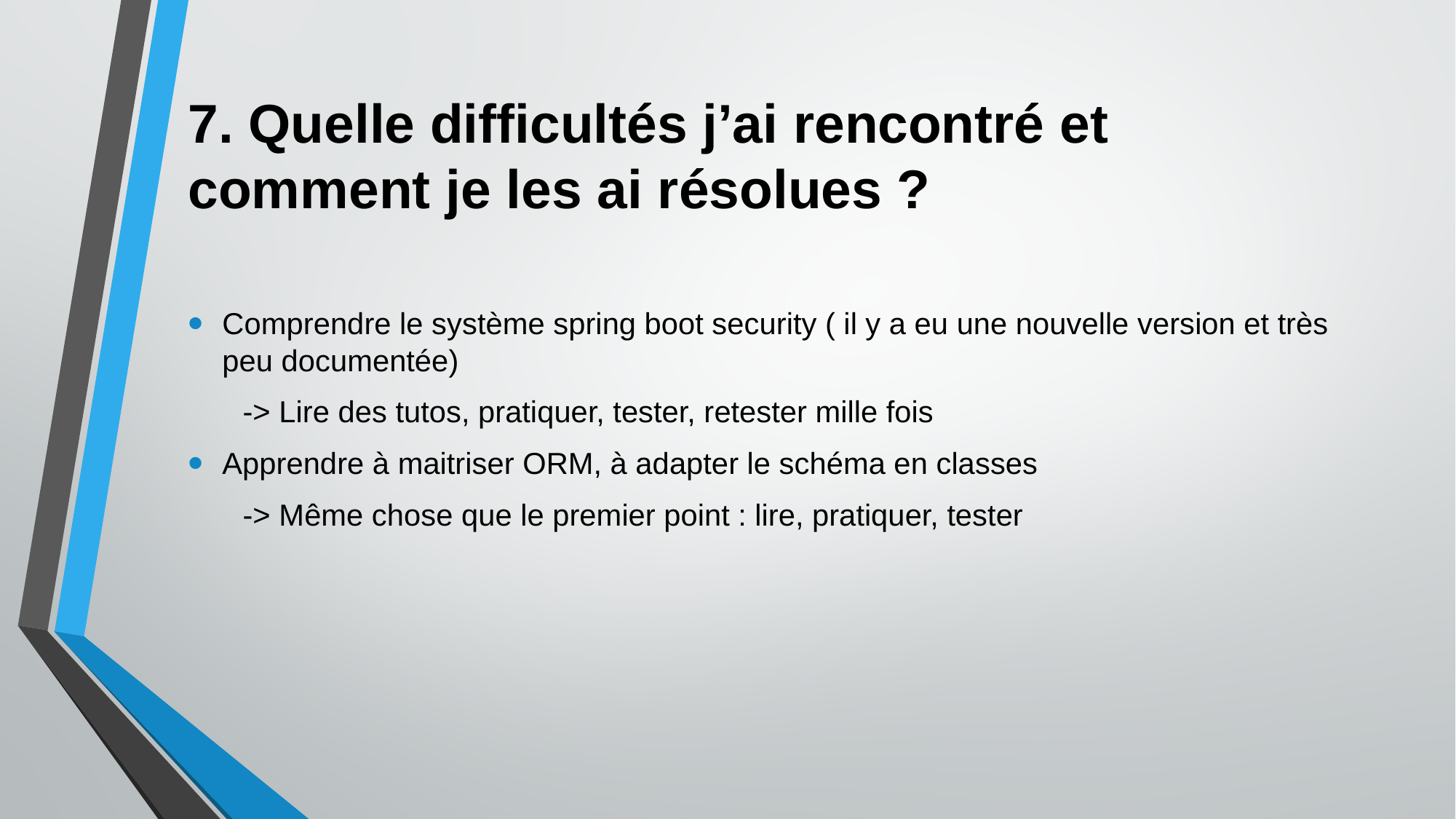

# 7. Quelle difficultés j’ai rencontré et comment je les ai résolues ?
Comprendre le système spring boot security ( il y a eu une nouvelle version et très peu documentée)
-> Lire des tutos, pratiquer, tester, retester mille fois
Apprendre à maitriser ORM, à adapter le schéma en classes
-> Même chose que le premier point : lire, pratiquer, tester